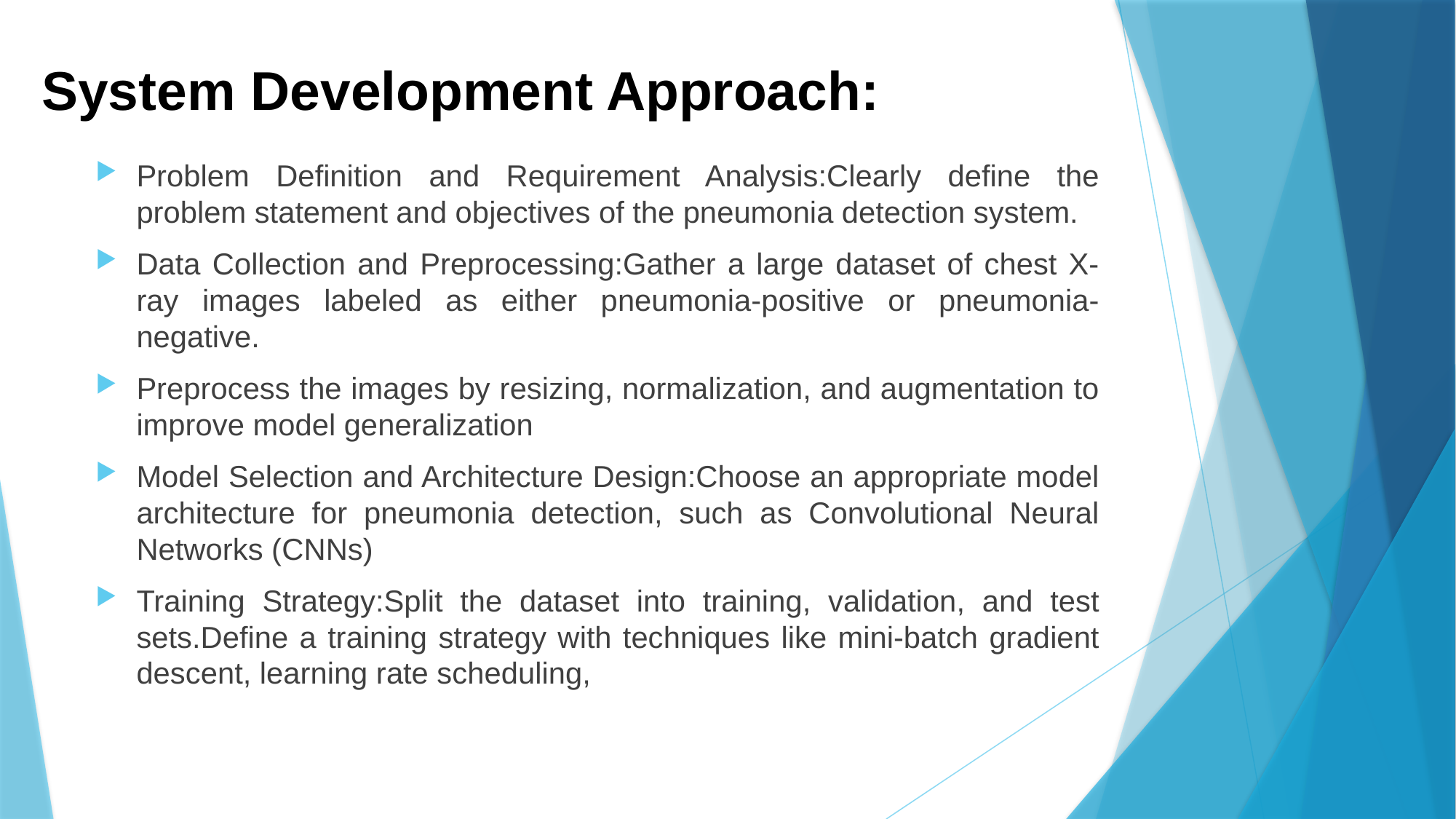

# System Development Approach:
Problem Definition and Requirement Analysis:Clearly define the problem statement and objectives of the pneumonia detection system.
Data Collection and Preprocessing:Gather a large dataset of chest X-ray images labeled as either pneumonia-positive or pneumonia-negative.
Preprocess the images by resizing, normalization, and augmentation to improve model generalization
Model Selection and Architecture Design:Choose an appropriate model architecture for pneumonia detection, such as Convolutional Neural Networks (CNNs)
Training Strategy:Split the dataset into training, validation, and test sets.Define a training strategy with techniques like mini-batch gradient descent, learning rate scheduling,